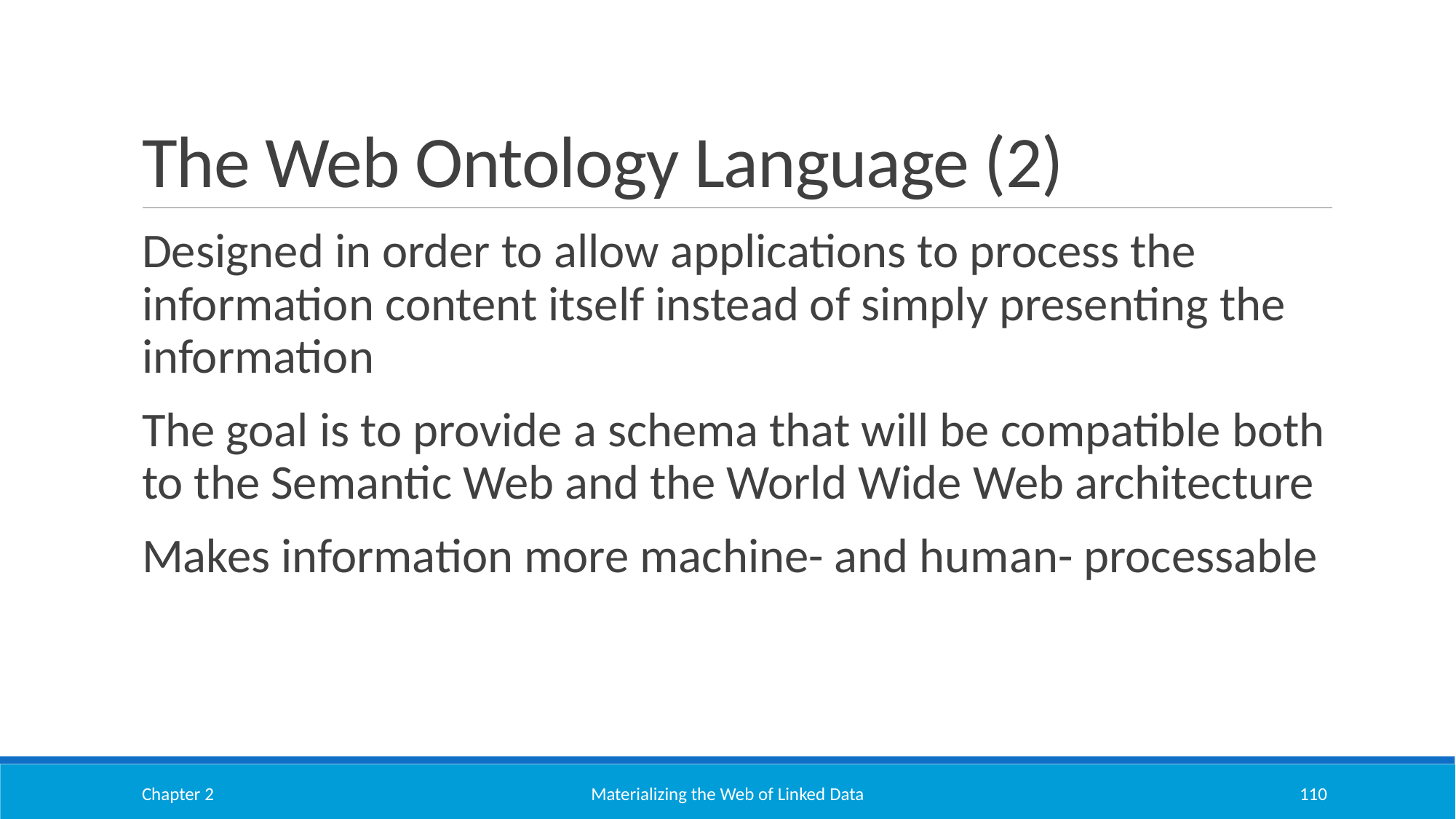

# The Web Ontology Language (2)
Designed in order to allow applications to process the information content itself instead of simply presenting the information
The goal is to provide a schema that will be compatible both to the Semantic Web and the World Wide Web architecture
Makes information more machine- and human- processable
Chapter 2
Materializing the Web of Linked Data
110